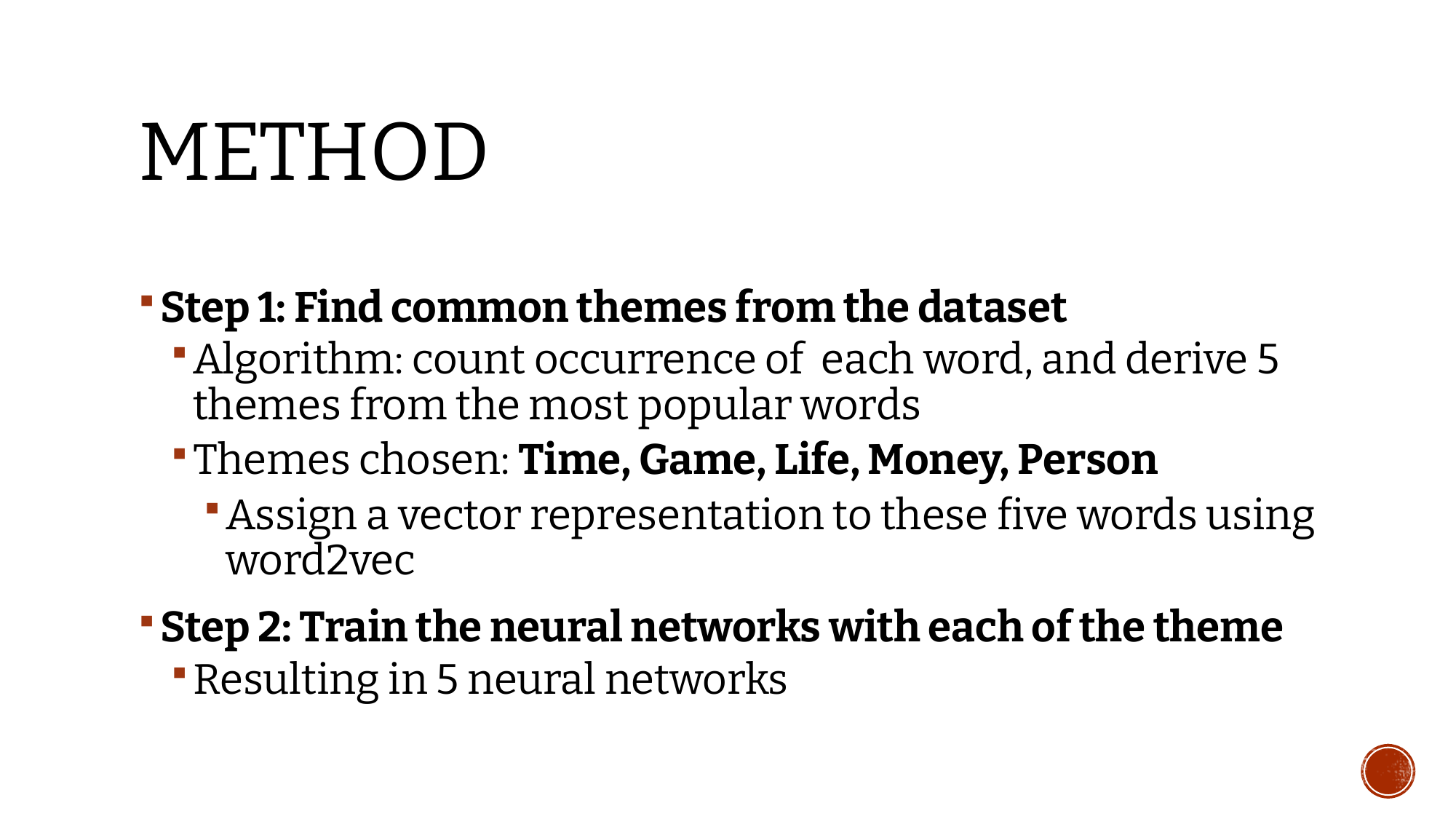

# MethoD
Step 1: Find common themes from the dataset
Algorithm: count occurrence of  each word, and derive 5 themes from the most popular words
Themes chosen: Time, Game, Life, Money, Person
Assign a vector representation to these five words using word2vec
Step 2: Train the neural networks with each of the theme
Resulting in 5 neural networks